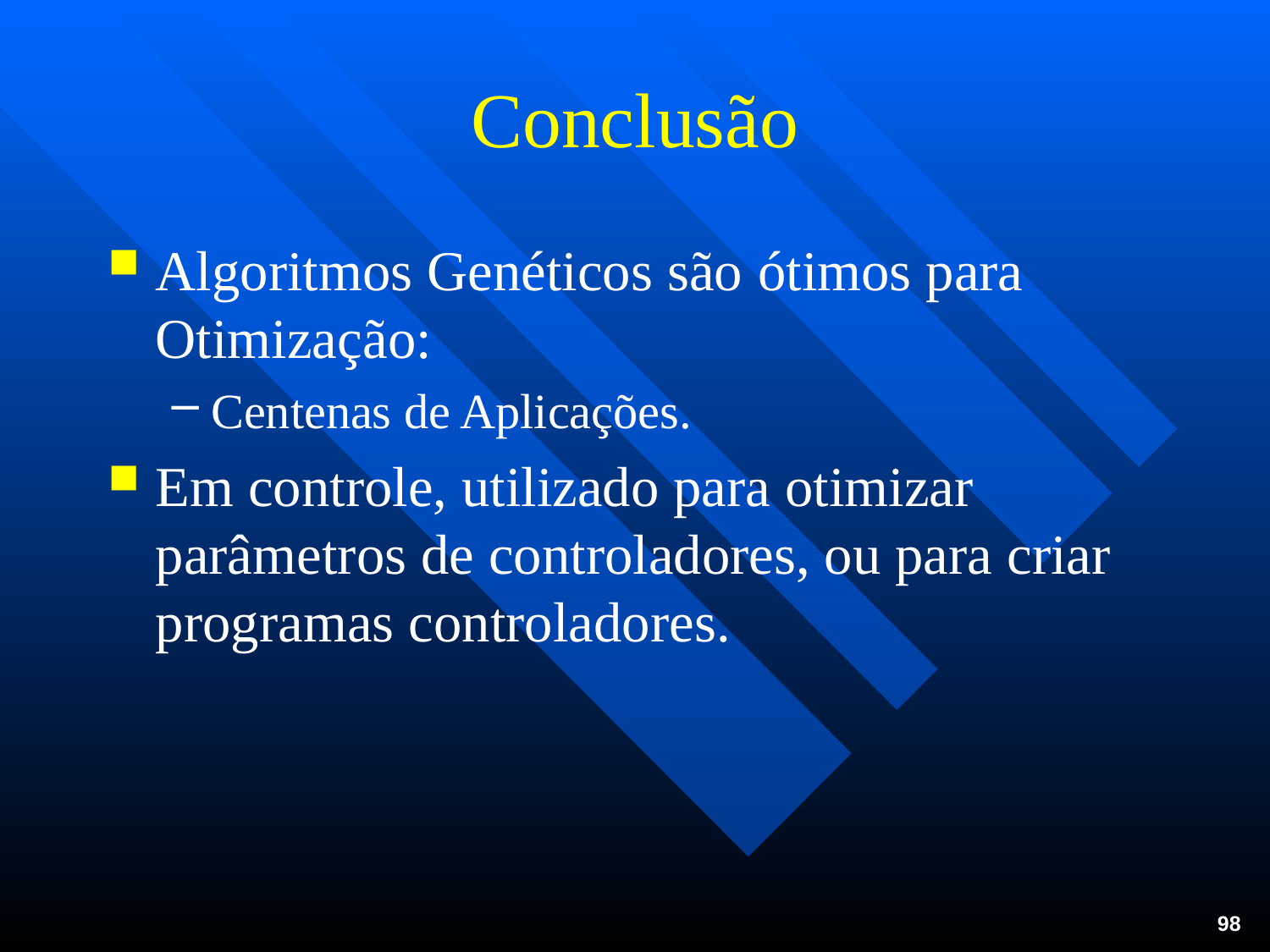

# Conclusão
Algoritmos Genéticos são ótimos para Otimização:
Centenas de Aplicações.
Em controle, utilizado para otimizar parâmetros de controladores, ou para criar programas controladores.